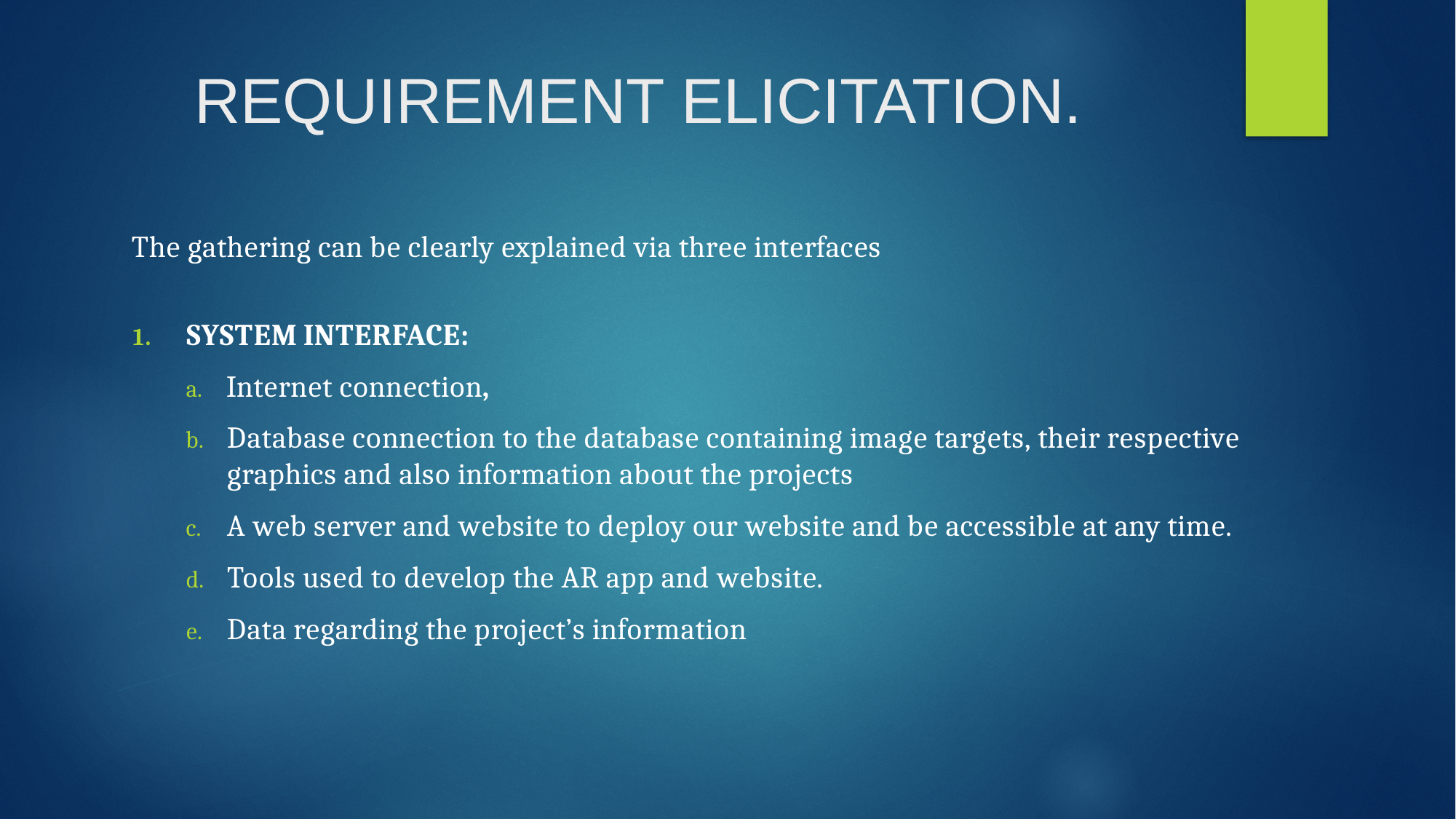

# REQUIREMENT ELICITATION.
The gathering can be clearly explained via three interfaces
SYSTEM INTERFACE:
Internet connection,
Database connection to the database containing image targets, their respective graphics and also information about the projects
A web server and website to deploy our website and be accessible at any time.
Tools used to develop the AR app and website.
Data regarding the project’s information